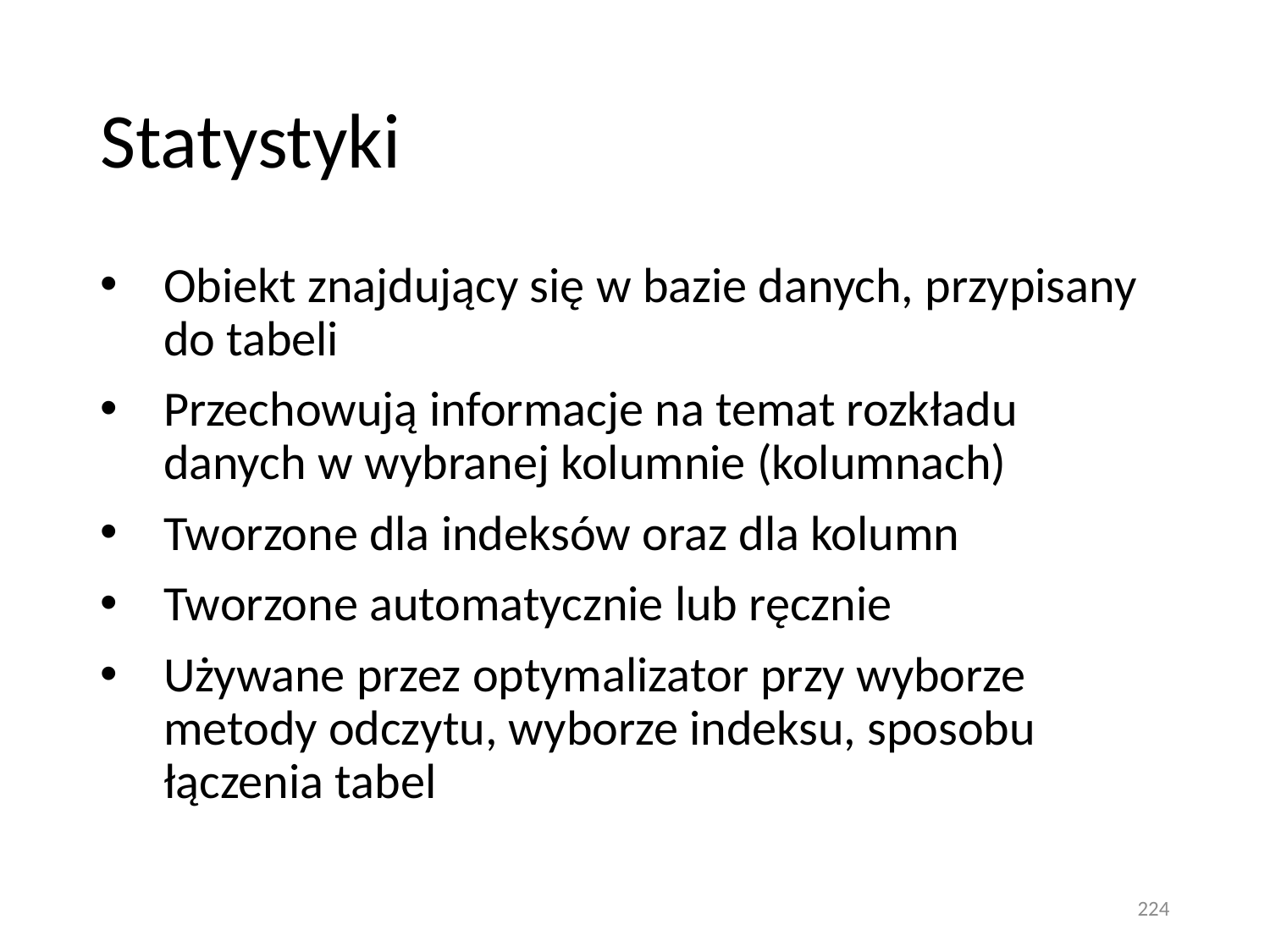

# Statystyki
Obiekt znajdujący się w bazie danych, przypisany do tabeli
Przechowują informacje na temat rozkładu danych w wybranej kolumnie (kolumnach)
Tworzone dla indeksów oraz dla kolumn
Tworzone automatycznie lub ręcznie
Używane przez optymalizator przy wyborze metody odczytu, wyborze indeksu, sposobu łączenia tabel
224